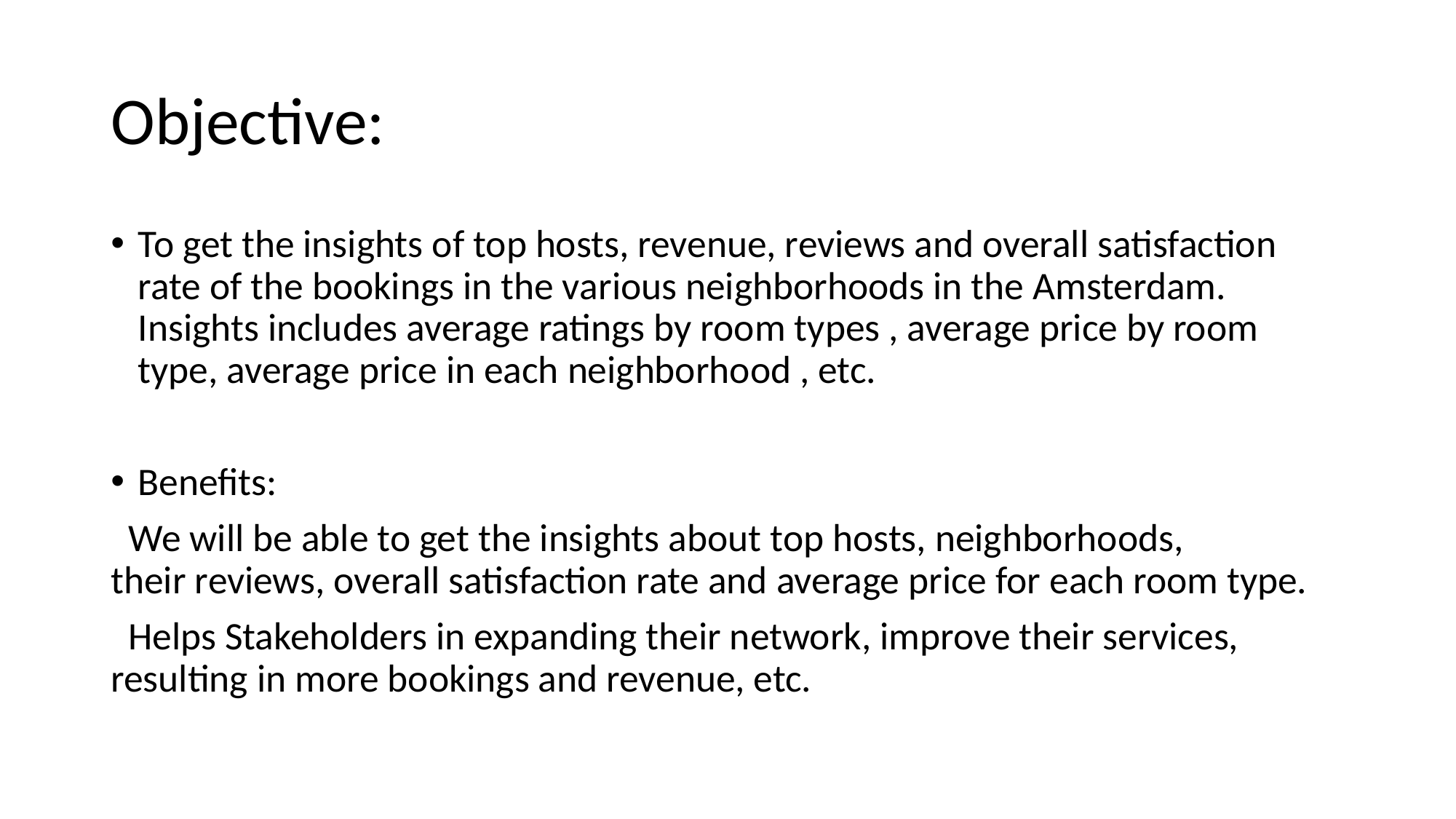

# Objective:
To get the insights of top hosts, revenue, reviews and overall satisfaction rate of the bookings in the various neighborhoods in the Amsterdam. Insights includes average ratings by room types , average price by room type, average price in each neighborhood , etc.

Benefits:
  We will be able to get the insights about top hosts, neighborhoods, their reviews, overall satisfaction rate and average price for each room type.
  Helps Stakeholders in expanding their network, improve their services, resulting in more bookings and revenue, etc.